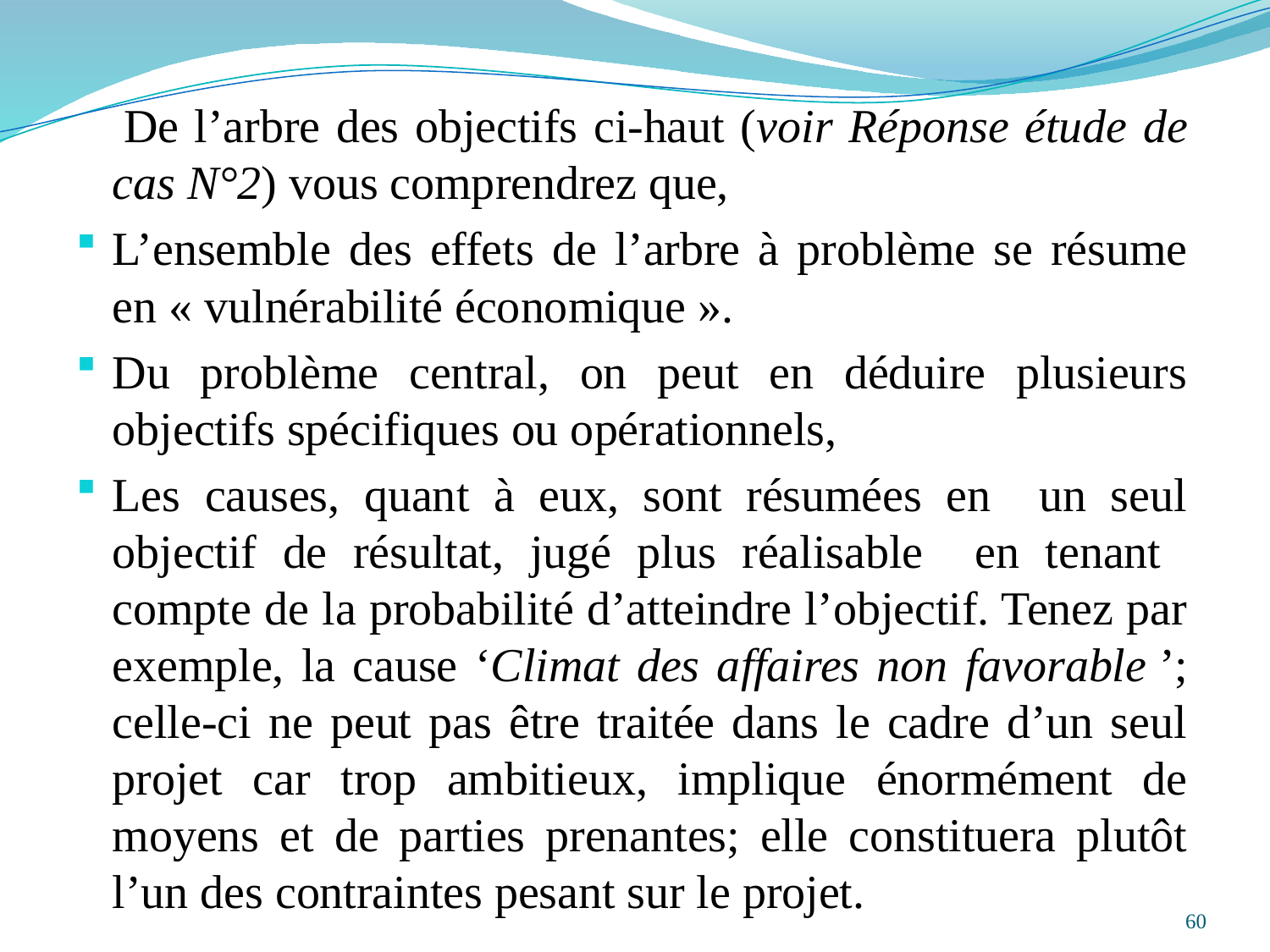

De l’arbre des objectifs ci-haut (voir Réponse étude de cas N°2) vous comprendrez que,
L’ensemble des effets de l’arbre à problème se résume en « vulnérabilité économique ».
Du problème central, on peut en déduire plusieurs objectifs spécifiques ou opérationnels,
Les causes, quant à eux, sont résumées en  un seul objectif de résultat, jugé plus réalisable  en tenant  compte de la probabilité d’atteindre l’objectif. Tenez par exemple, la cause ‘Climat des affaires non favorable ’; celle-ci ne peut pas être traitée dans le cadre d’un seul projet car trop ambitieux, implique énormément de moyens et de parties prenantes; elle constituera plutôt l’un des contraintes pesant sur le projet.
60